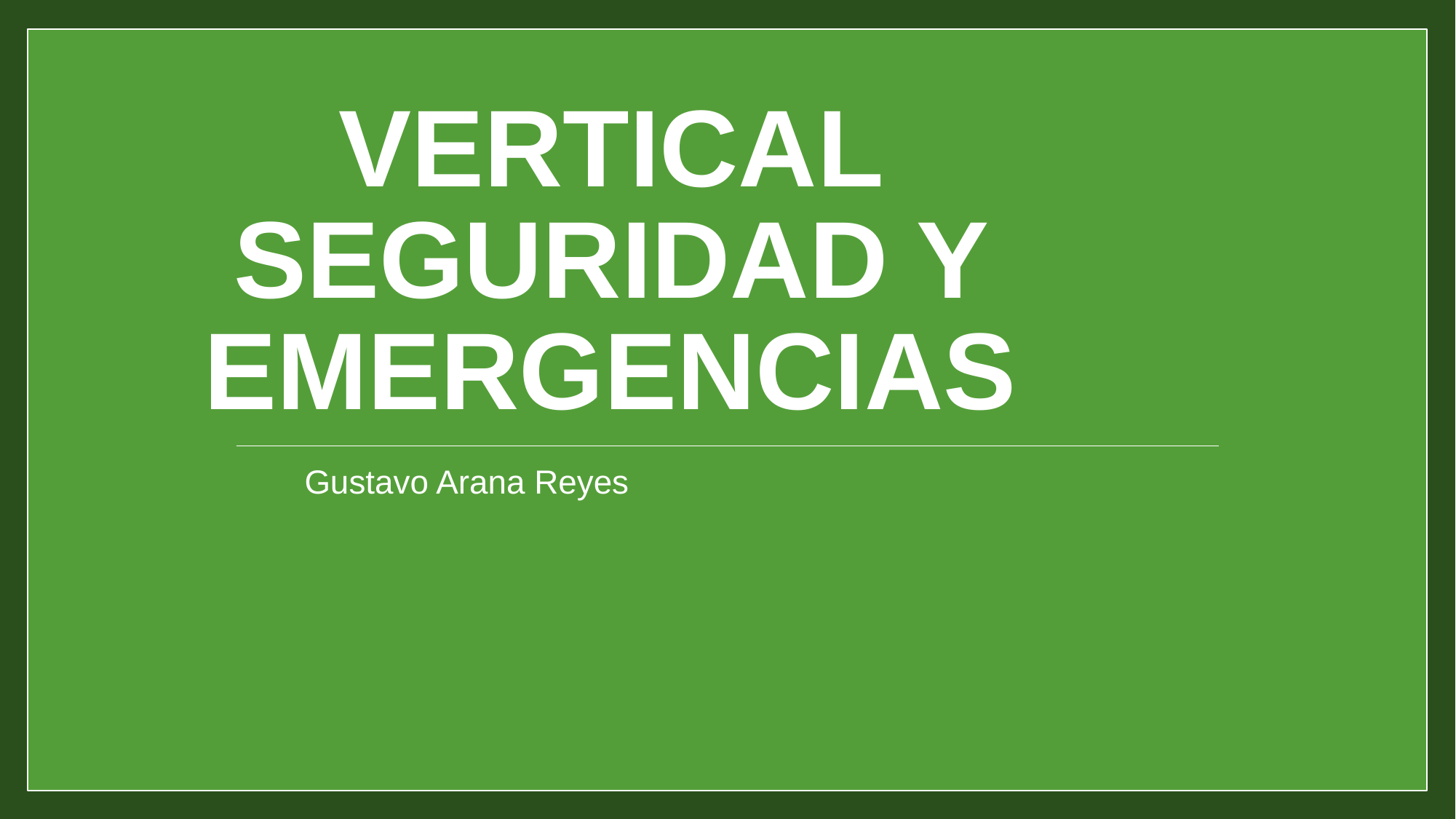

# VERTICAL Seguridad y emergencias
Gustavo Arana Reyes